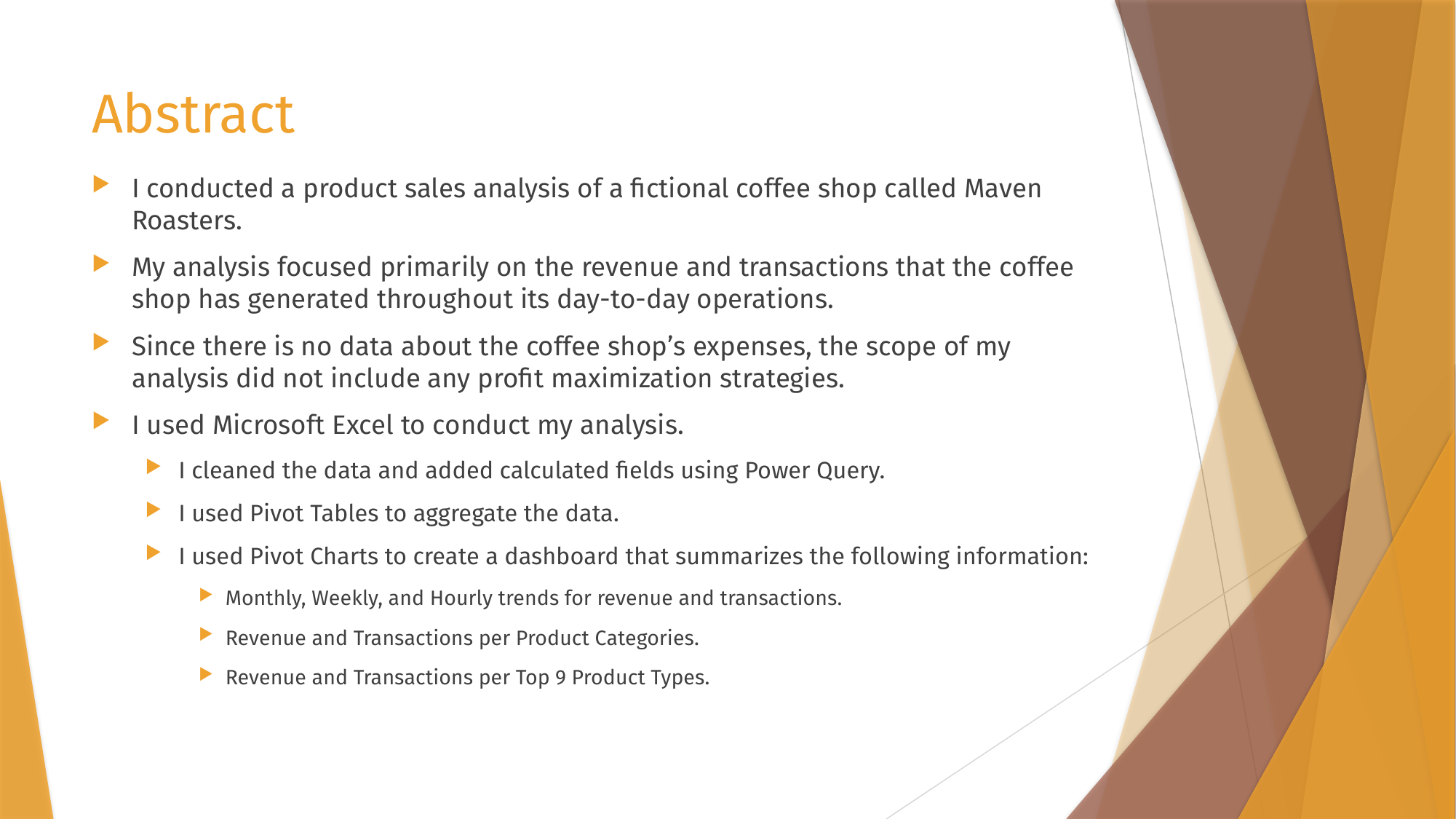

# Abstract
I conducted a product sales analysis of a fictional coffee shop called Maven Roasters.
My analysis focused primarily on the revenue and transactions that the coffee shop has generated throughout its day-to-day operations.
Since there is no data about the coffee shop’s expenses, the scope of my analysis did not include any profit maximization strategies.
I used Microsoft Excel to conduct my analysis.
I cleaned the data and added calculated fields using Power Query.
I used Pivot Tables to aggregate the data.
I used Pivot Charts to create a dashboard that summarizes the following information:
Monthly, Weekly, and Hourly trends for revenue and transactions.
Revenue and Transactions per Product Categories.
Revenue and Transactions per Top 9 Product Types.